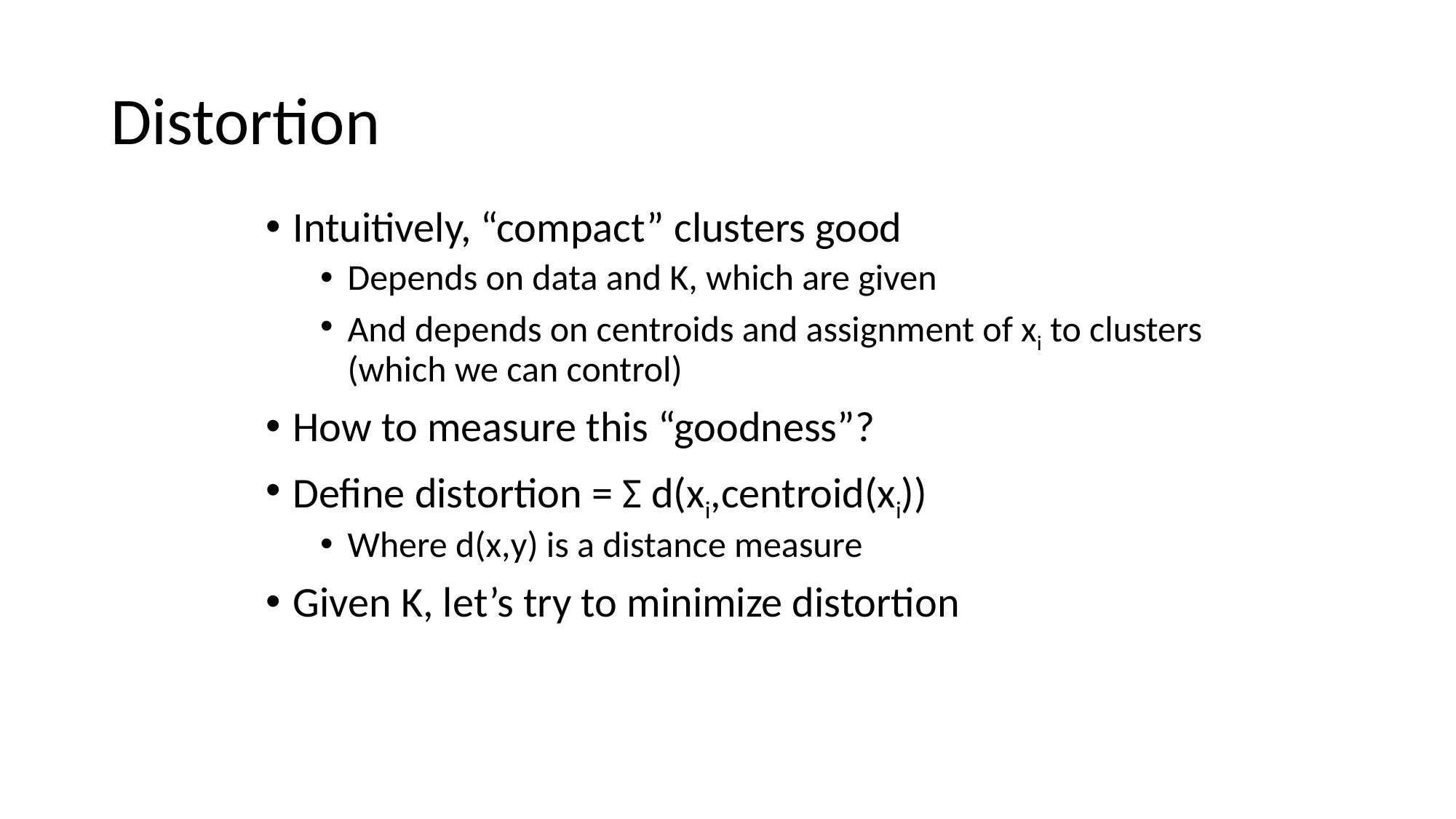

# Distortion
Intuitively, “compact” clusters good
Depends on data and K, which are given
And depends on centroids and assignment of xi to clusters (which we can control)
How to measure this “goodness”?
Define distortion = Σ d(xi,centroid(xi))
Where d(x,y) is a distance measure
Given K, let’s try to minimize distortion